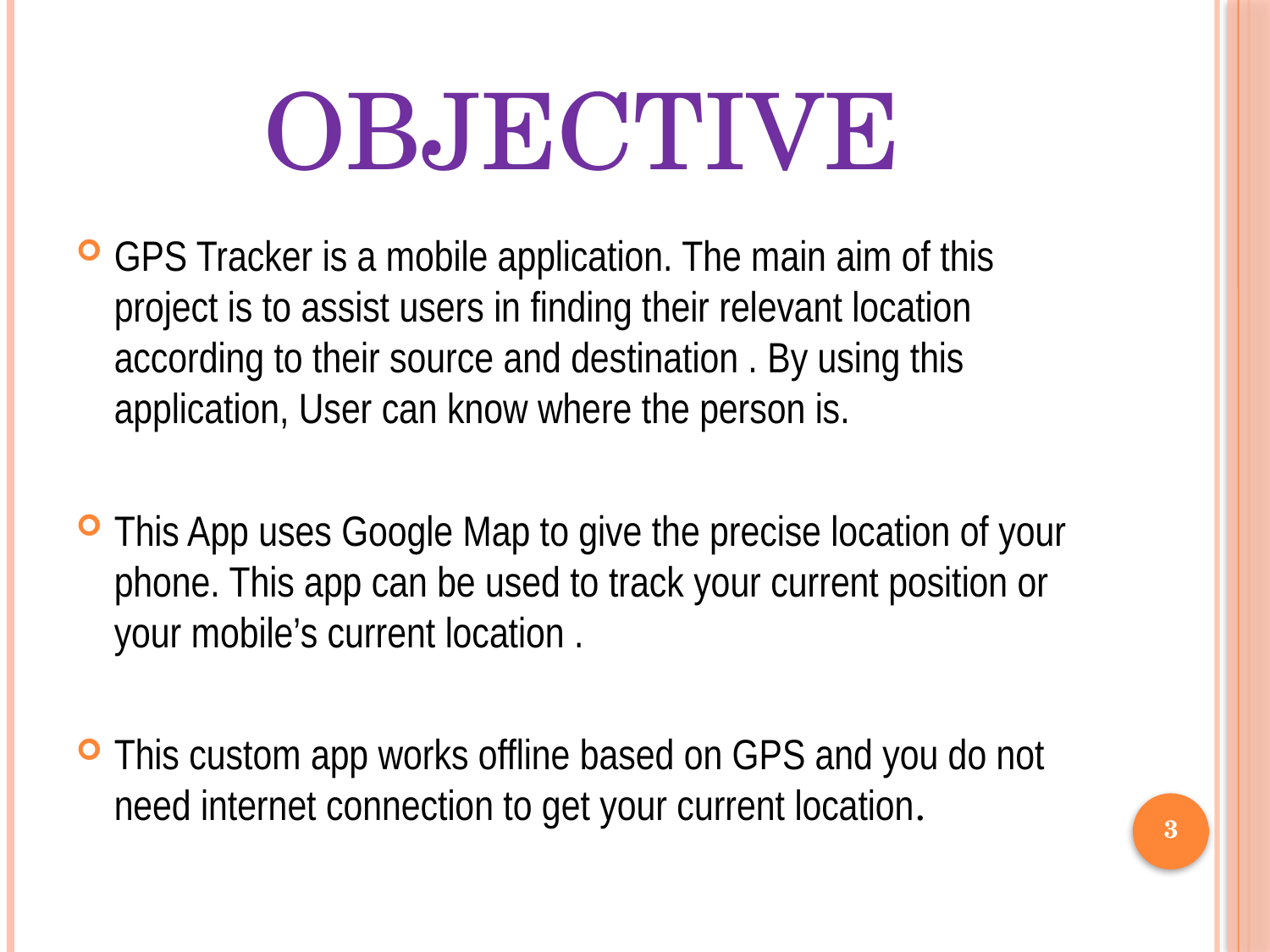

# Objective
GPS Tracker is a mobile application. The main aim of this project is to assist users in finding their relevant location according to their source and destination . By using this application, User can know where the person is.

This App uses Google Map to give the precise location of your phone. This app can be used to track your current position or your mobile’s current location .

This custom app works offline based on GPS and you do not need internet connection to get your current location.
3